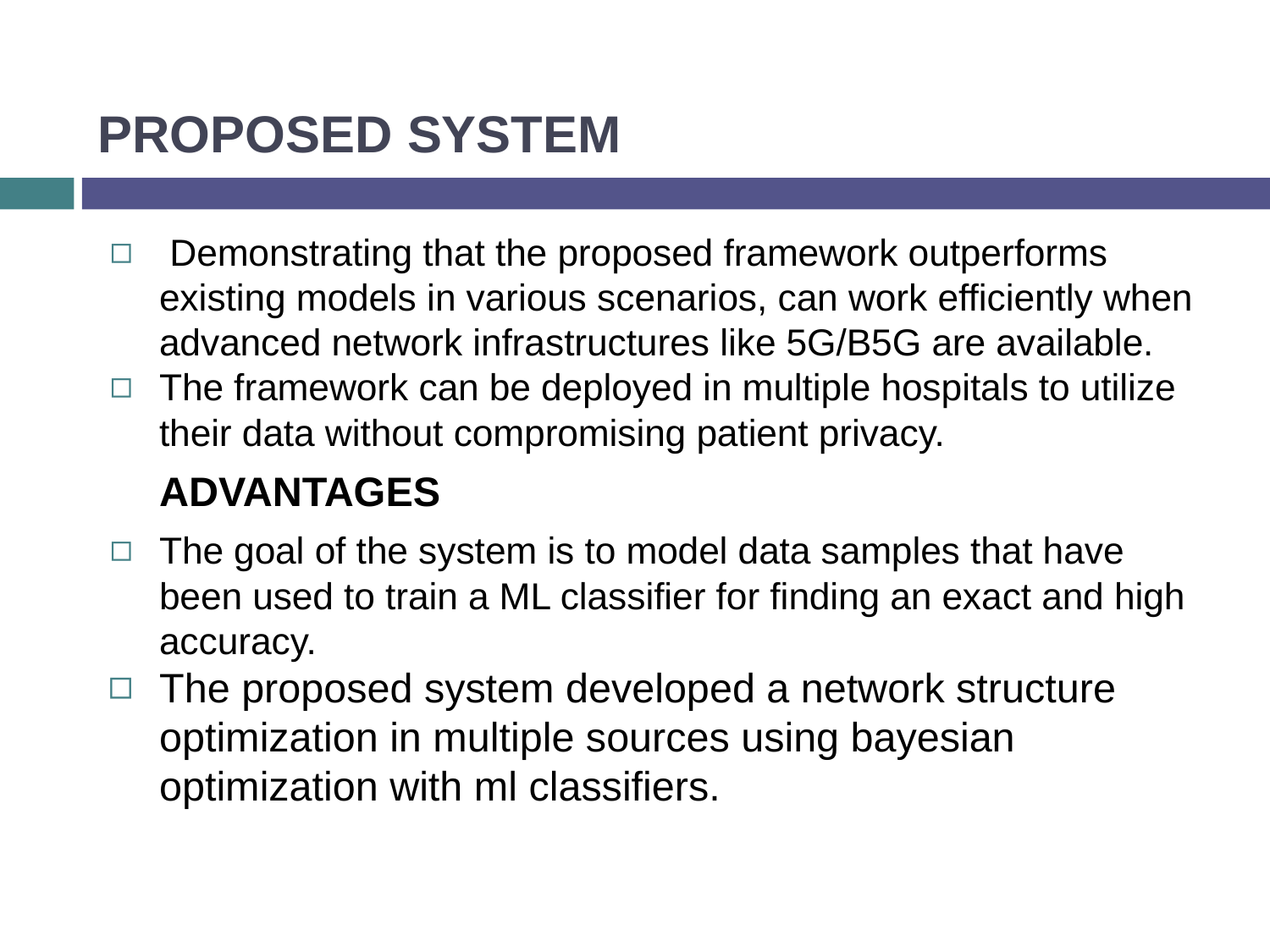

# PROPOSED SYSTEM

 Demonstrating that the proposed framework outperforms existing models in various scenarios, can work efficiently when advanced network infrastructures like 5G/B5G are available.
The framework can be deployed in multiple hospitals to utilize their data without compromising patient privacy.
ADVANTAGES
The goal of the system is to model data samples that have been used to train a ML classifier for finding an exact and high accuracy.
The proposed system developed a network structure optimization in multiple sources using bayesian optimization with ml classifiers.